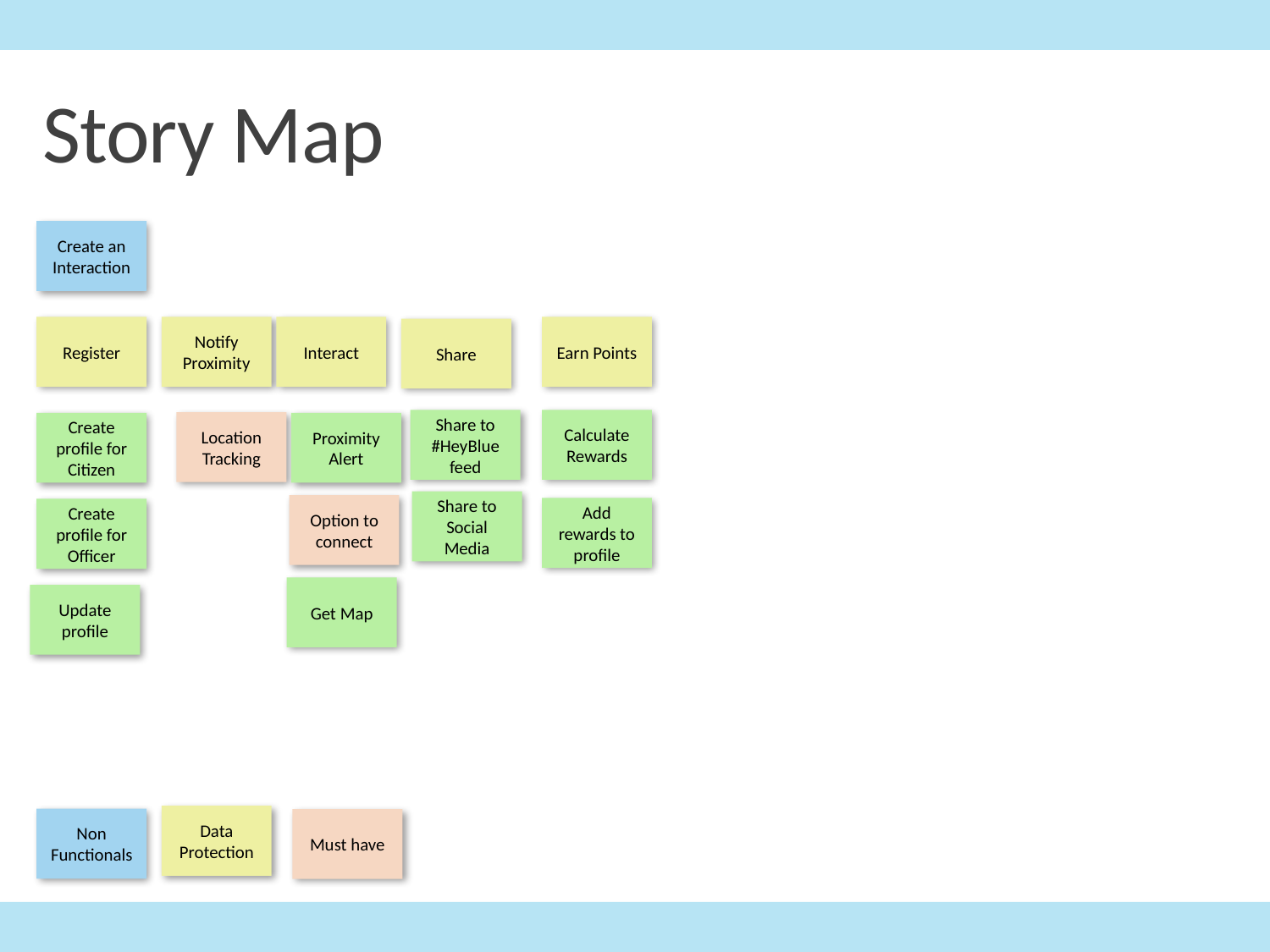

# Story Map
Create an Interaction
Register
Notify
Proximity
Interact
Earn Points
Share
Share to #HeyBlue feed
Calculate Rewards
Location Tracking
Create profile for Citizen
Proximity Alert
Share to Social Media
Option to connect
Add rewards to profile
Create profile for Officer
Get Map
Update profile
Data Protection
Non Functionals
Must have